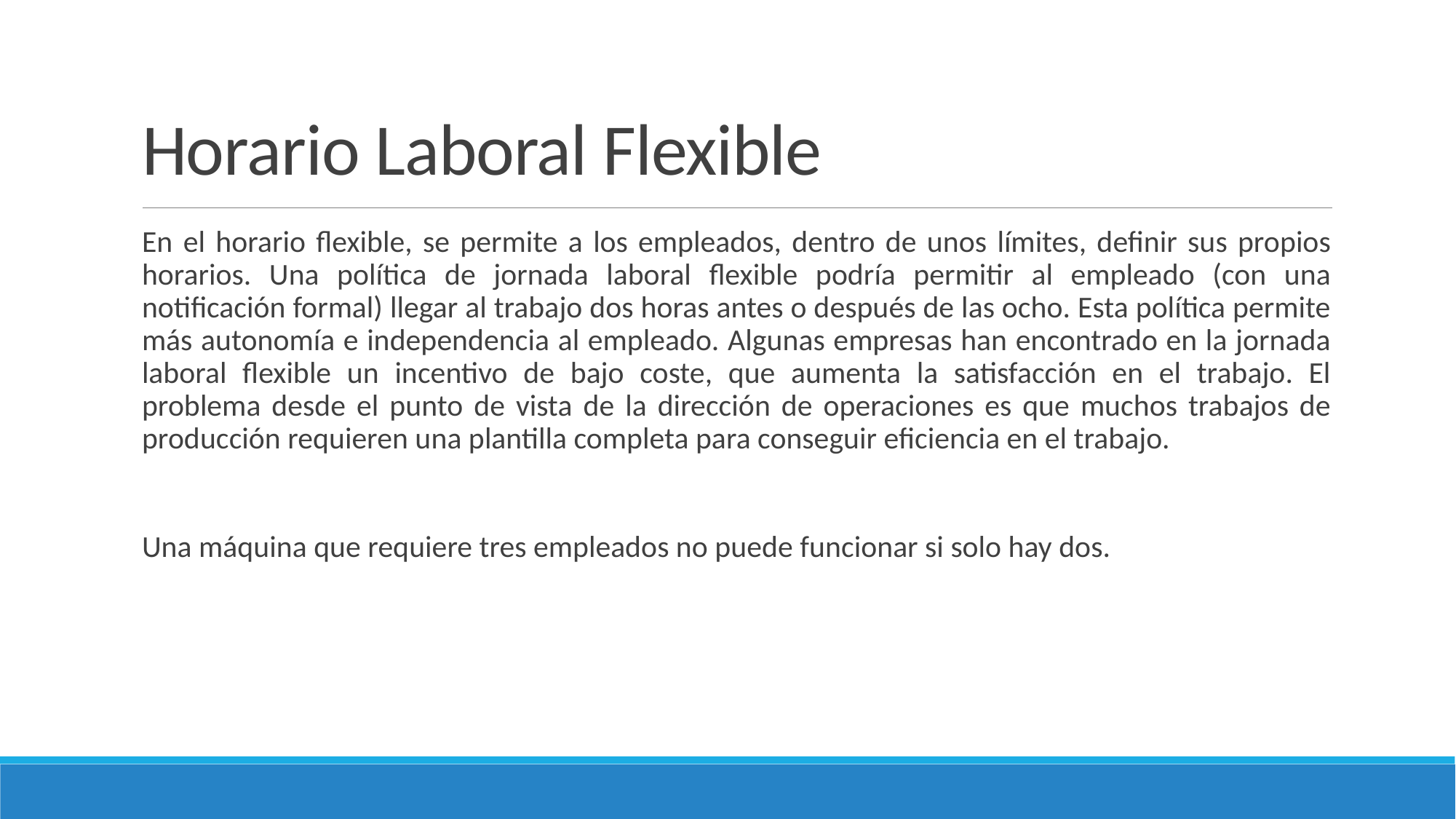

# Horario Laboral Flexible
En el horario flexible, se permite a los empleados, dentro de unos límites, definir sus propios horarios. Una política de jornada laboral flexible podría permitir al empleado (con una notificación formal) llegar al trabajo dos horas antes o después de las ocho. Esta política permite más autonomía e independencia al empleado. Algunas empresas han encontrado en la jornada laboral flexible un incentivo de bajo coste, que aumenta la satisfacción en el trabajo. El problema desde el punto de vista de la dirección de operaciones es que muchos trabajos de producción requieren una plantilla completa para conseguir eficiencia en el trabajo.

Una máquina que requiere tres empleados no puede funcionar si solo hay dos.